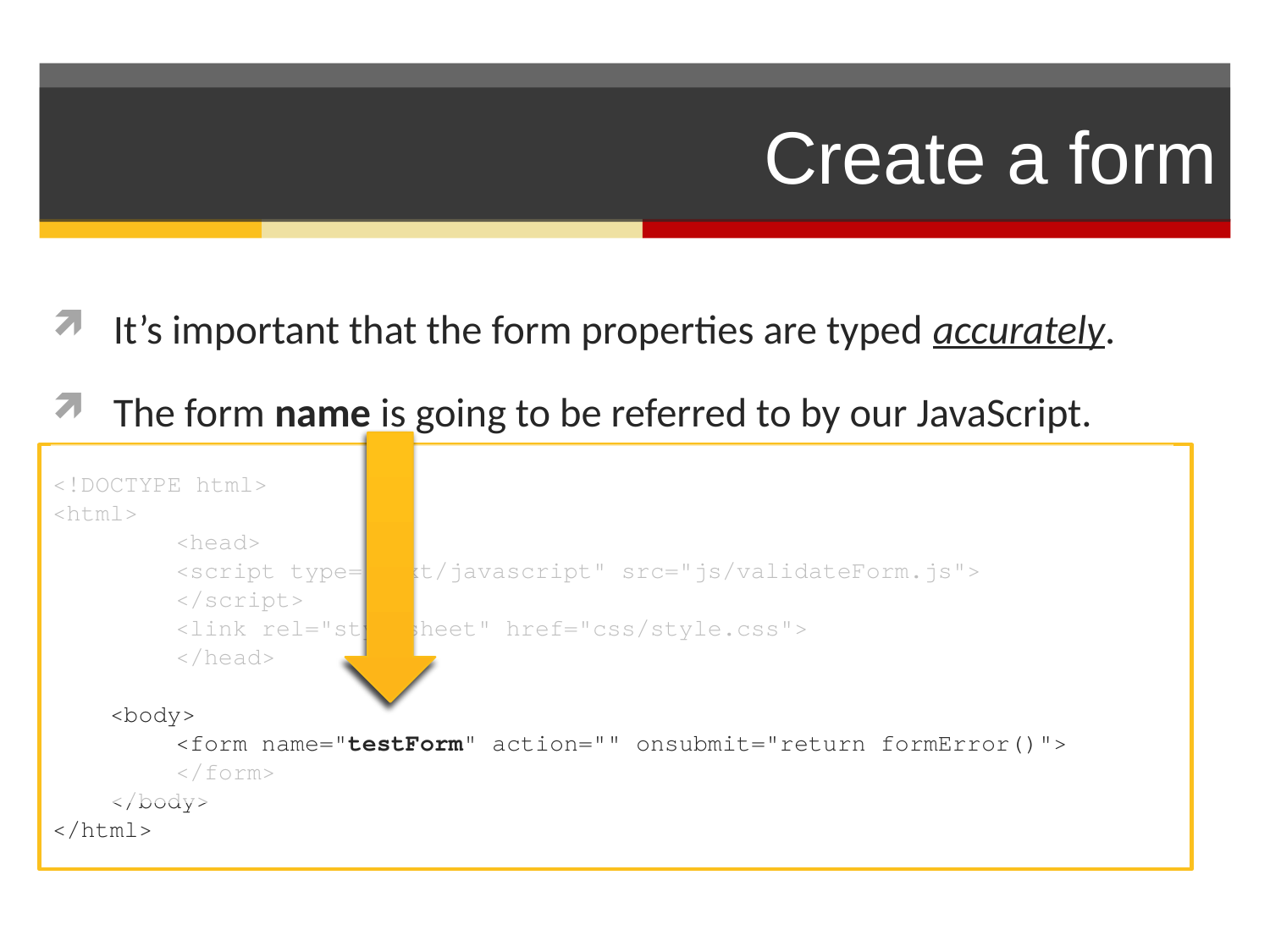

# Create a form
It’s important that the form properties are typed accurately.
The form name is going to be referred to by our JavaScript.

<!DOCTYPE html>
<html>
	<head>
		<script type="text/javascript" src="js/validateForm.js">
		</script>
        		<link rel="stylesheet" href="css/style.css">
	</head>

    <body>
	<form name="testForm" action="" onsubmit="return formError()">
	</form>
    </body>
</html>